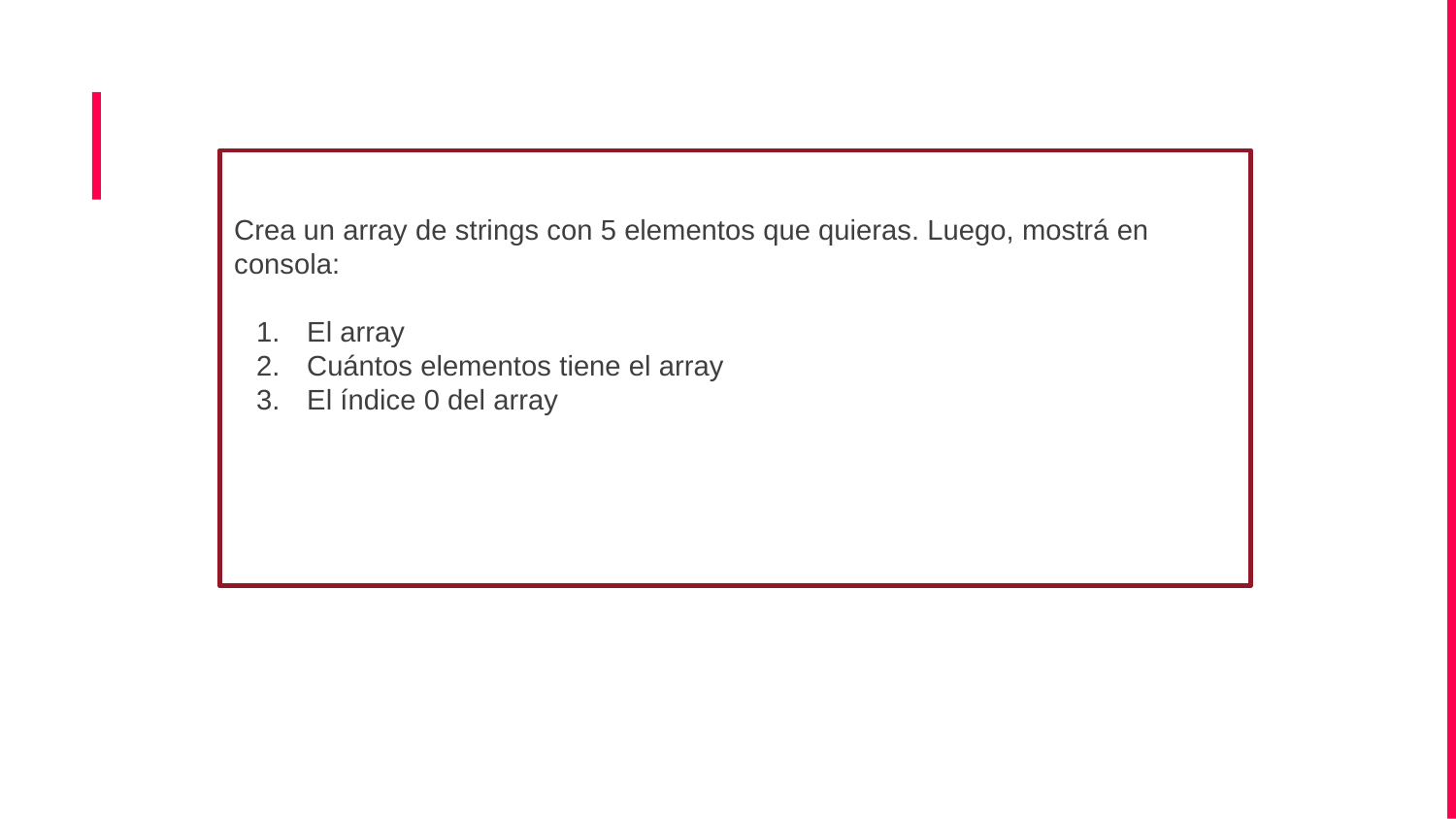

Crea un array de strings con 5 elementos que quieras. Luego, mostrá en consola:

El array
Cuántos elementos tiene el array
El índice 0 del array